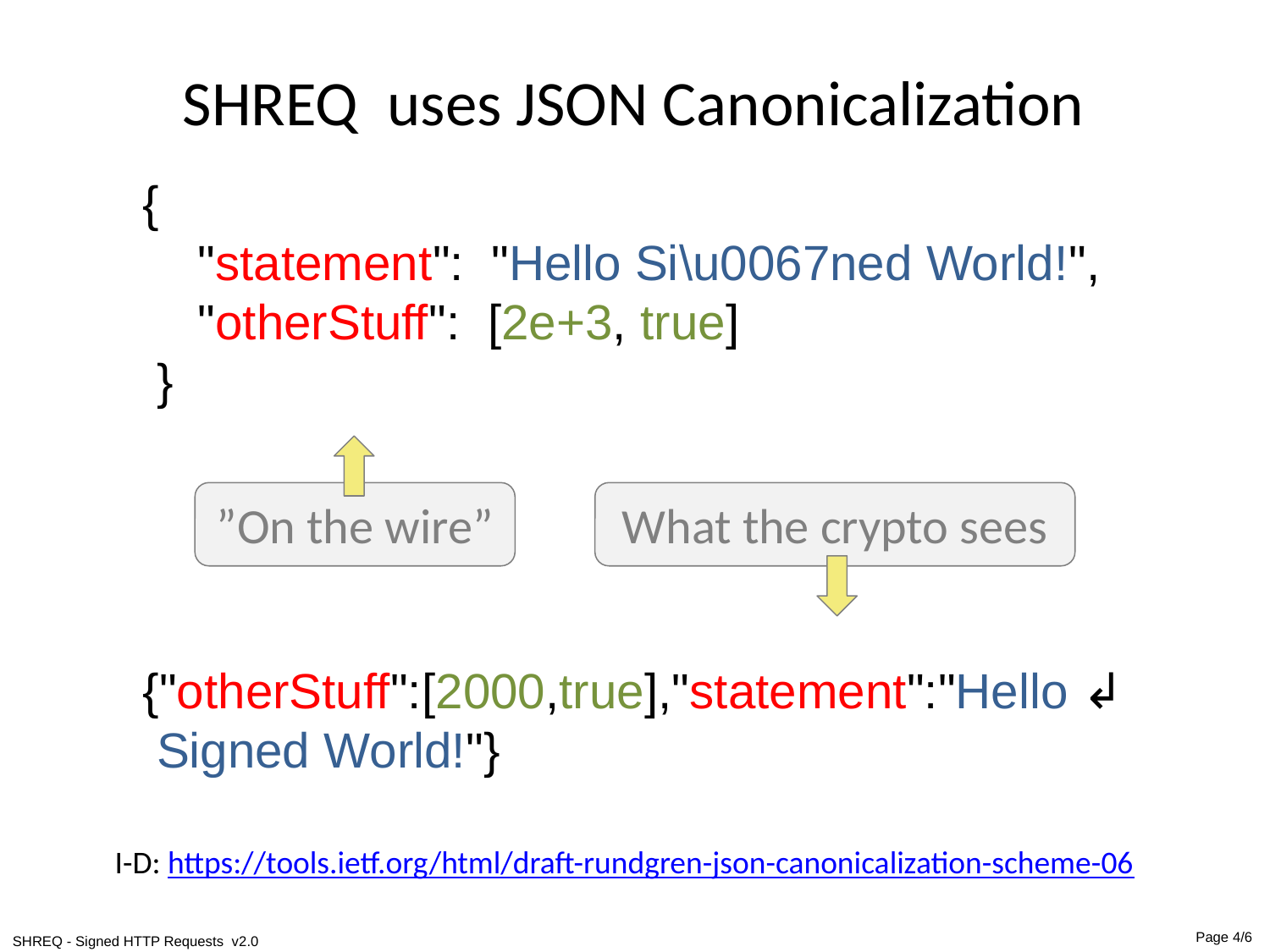

SHREQ  uses JSON Canonicalization
{
    "statement":  "Hello Si\u0067ned World!",
    "otherStuff":  [2e+3, true]
 }

”On the wire”
What the crypto sees

{"otherStuff":[2000,true],"statement":"Hello ↲
 Signed World!"}
I-D: https://tools.ietf.org/html/draft-rundgren-json-canonicalization-scheme-06